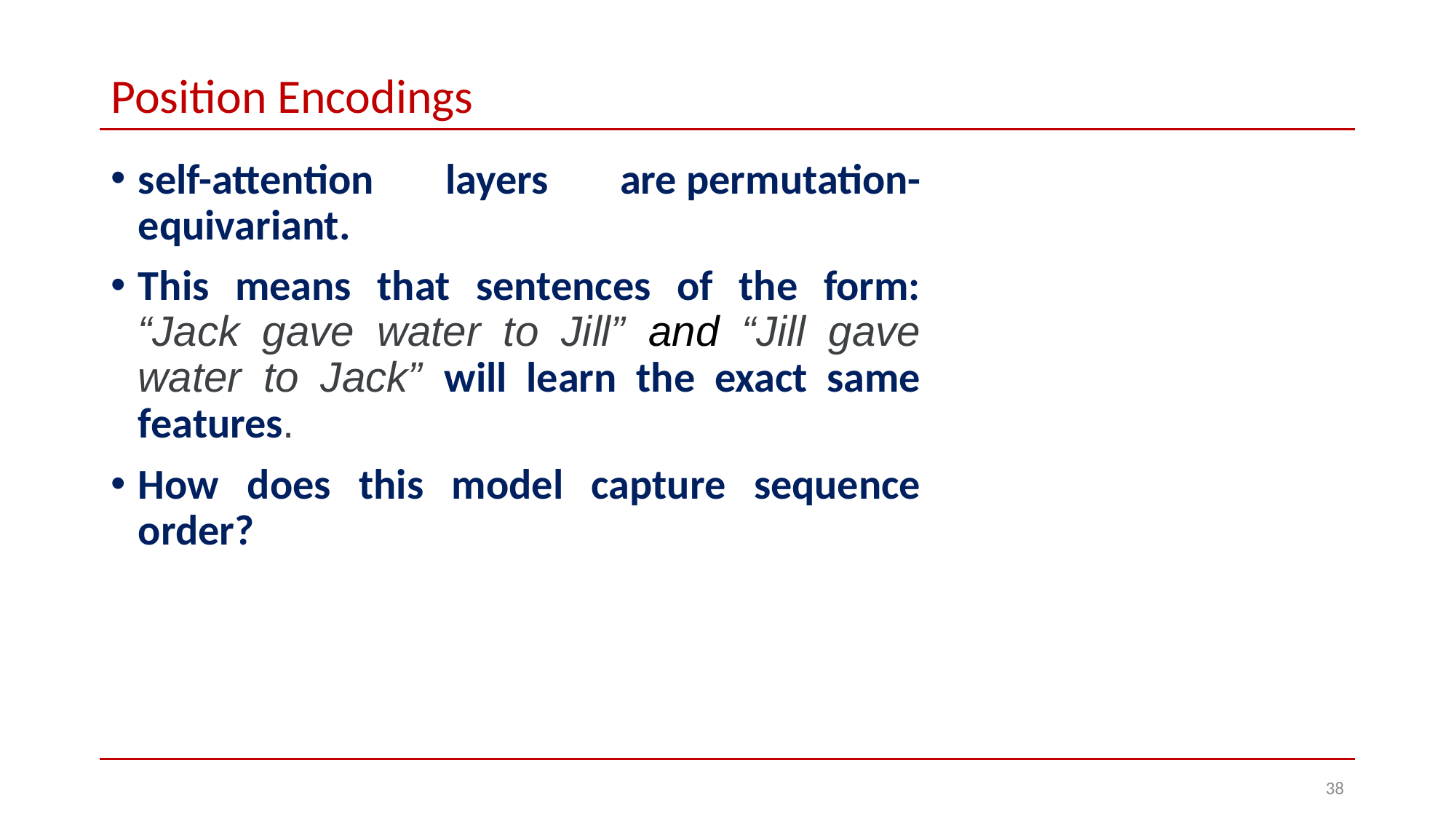

# Position Encodings
self-attention layers are permutation-equivariant.
This means that sentences of the form: “Jack gave water to Jill” and “Jill gave water to Jack” will learn the exact same features.
How does this model capture sequence order?
38